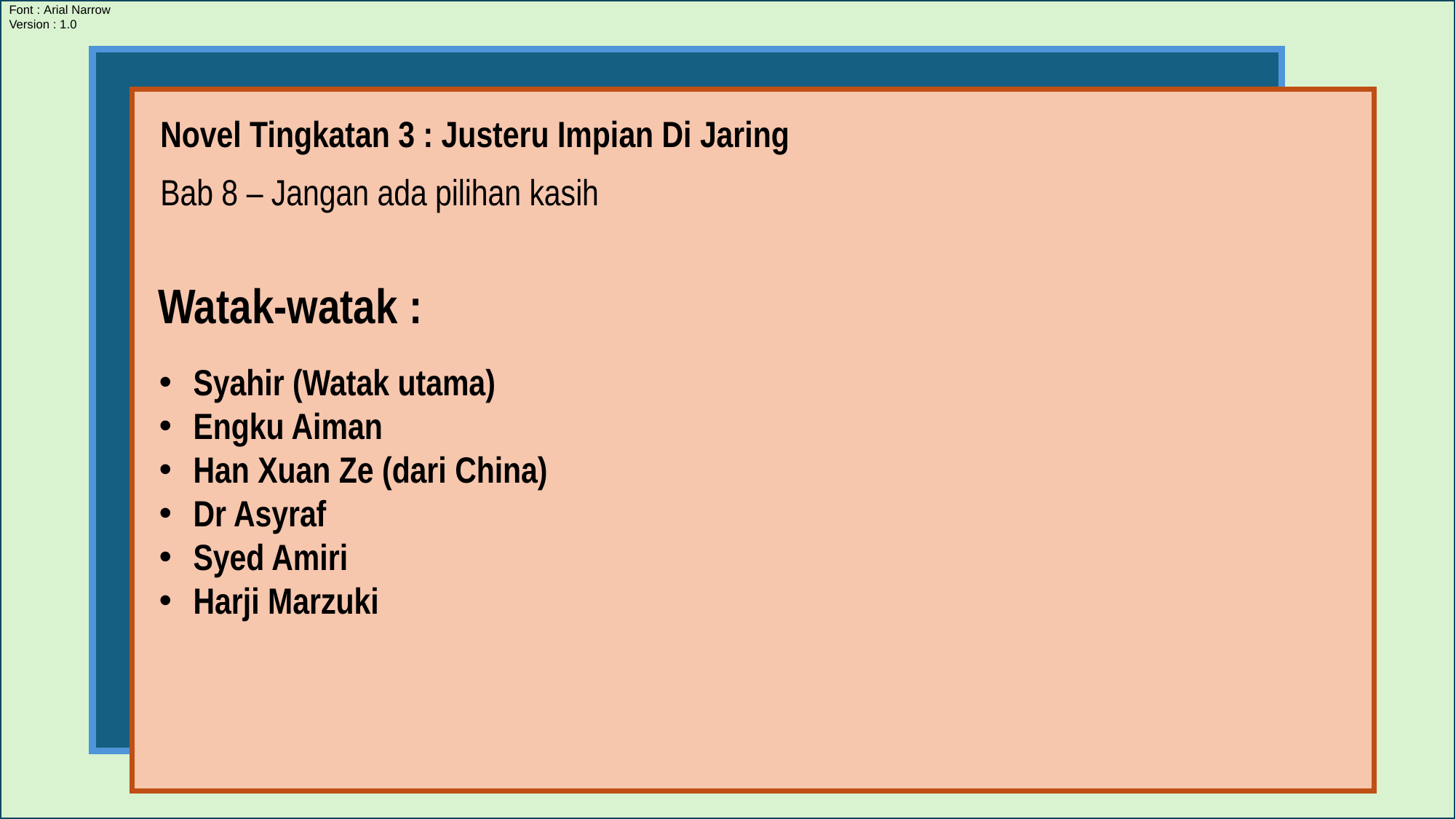

Font : Arial Narrow
Version : 1.0

Novel Tingkatan 3 : Justeru Impian Di Jaring
Bab 8 – Jangan ada pilihan kasih
Watak-watak :
Syahir (Watak utama)
Engku Aiman
Han Xuan Ze (dari China)
Dr Asyraf
Syed Amiri
Harji Marzuki